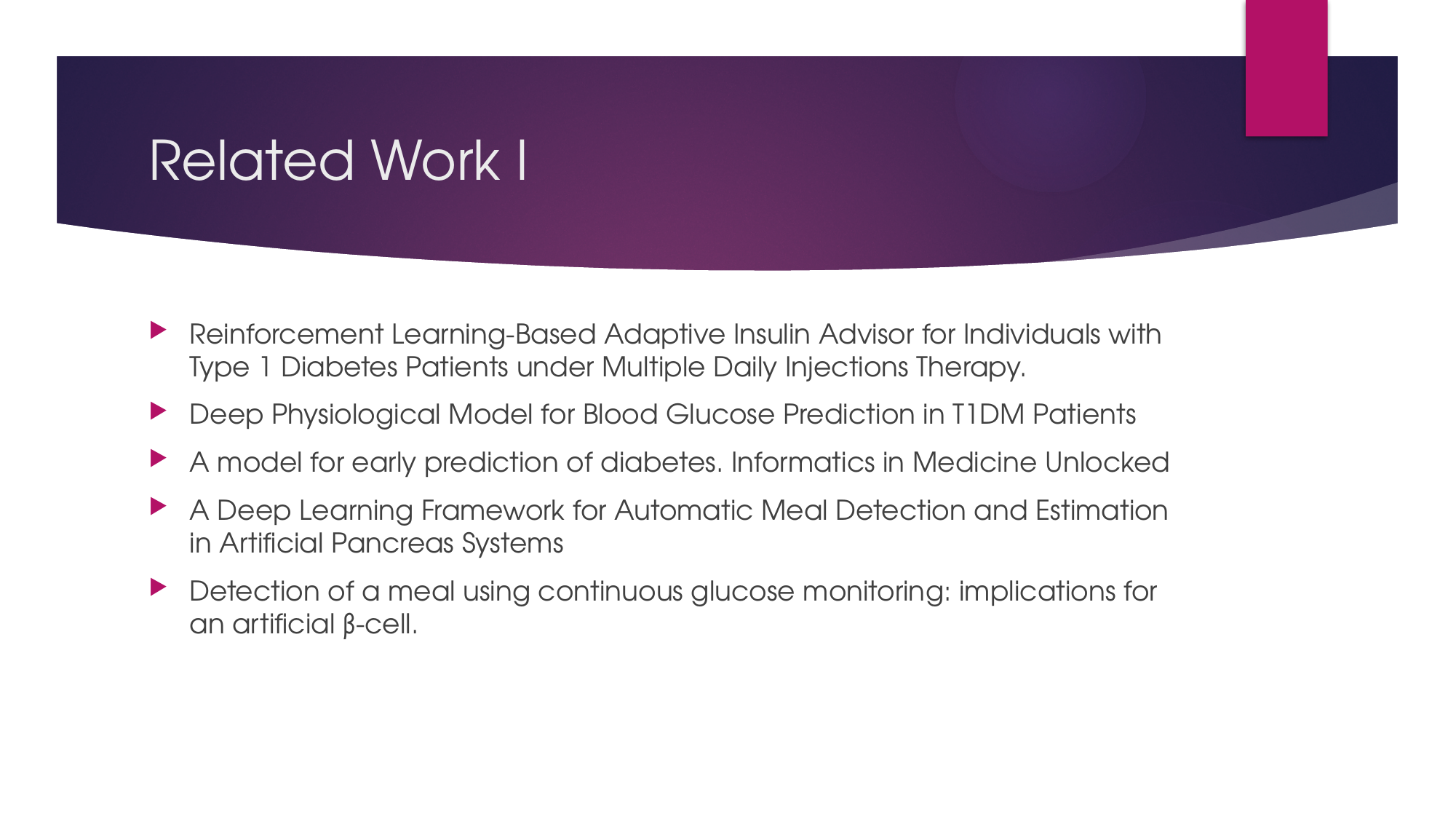

# Related Work I
Reinforcement Learning-Based Adaptive Insulin Advisor for Individuals with Type 1 Diabetes Patients under Multiple Daily Injections Therapy.
Deep Physiological Model for Blood Glucose Prediction in T1DM Patients
A model for early prediction of diabetes. Informatics in Medicine Unlocked
A Deep Learning Framework for Automatic Meal Detection and Estimation in Artificial Pancreas Systems
Detection of a meal using continuous glucose monitoring: implications for an artificial β-cell.